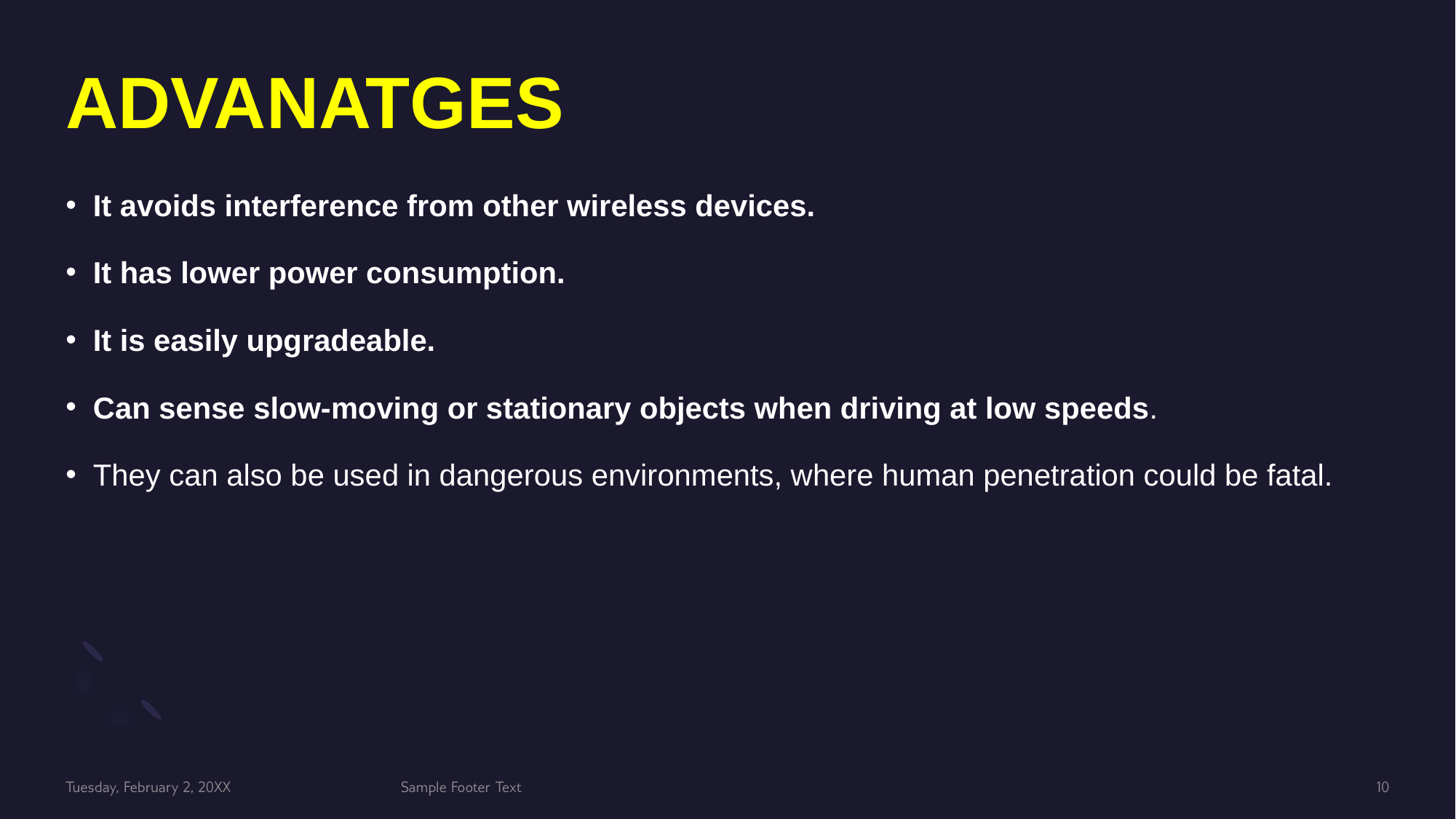

# ADVANATGES
It avoids interference from other wireless devices.
It has lower power consumption.
It is easily upgradeable.
Can sense slow-moving or stationary objects when driving at low speeds.
They can also be used in dangerous environments, where human penetration could be fatal.

Tuesday, February 2, 20XX
Sample Footer Text
10